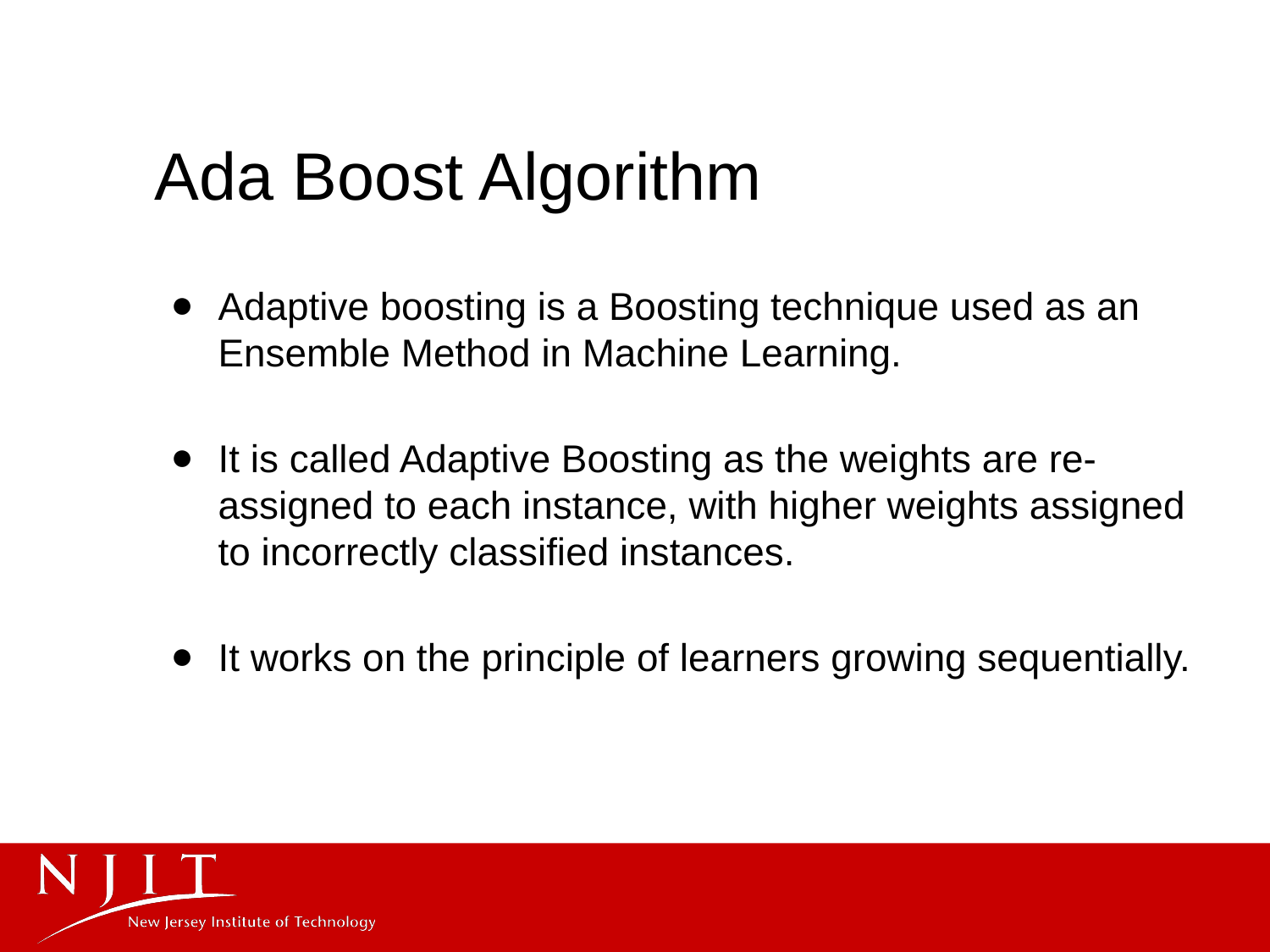

# Ada Boost Algorithm
Adaptive boosting is a Boosting technique used as an Ensemble Method in Machine Learning.

It is called Adaptive Boosting as the weights are re-assigned to each instance, with higher weights assigned to incorrectly classified instances.

It works on the principle of learners growing sequentially.